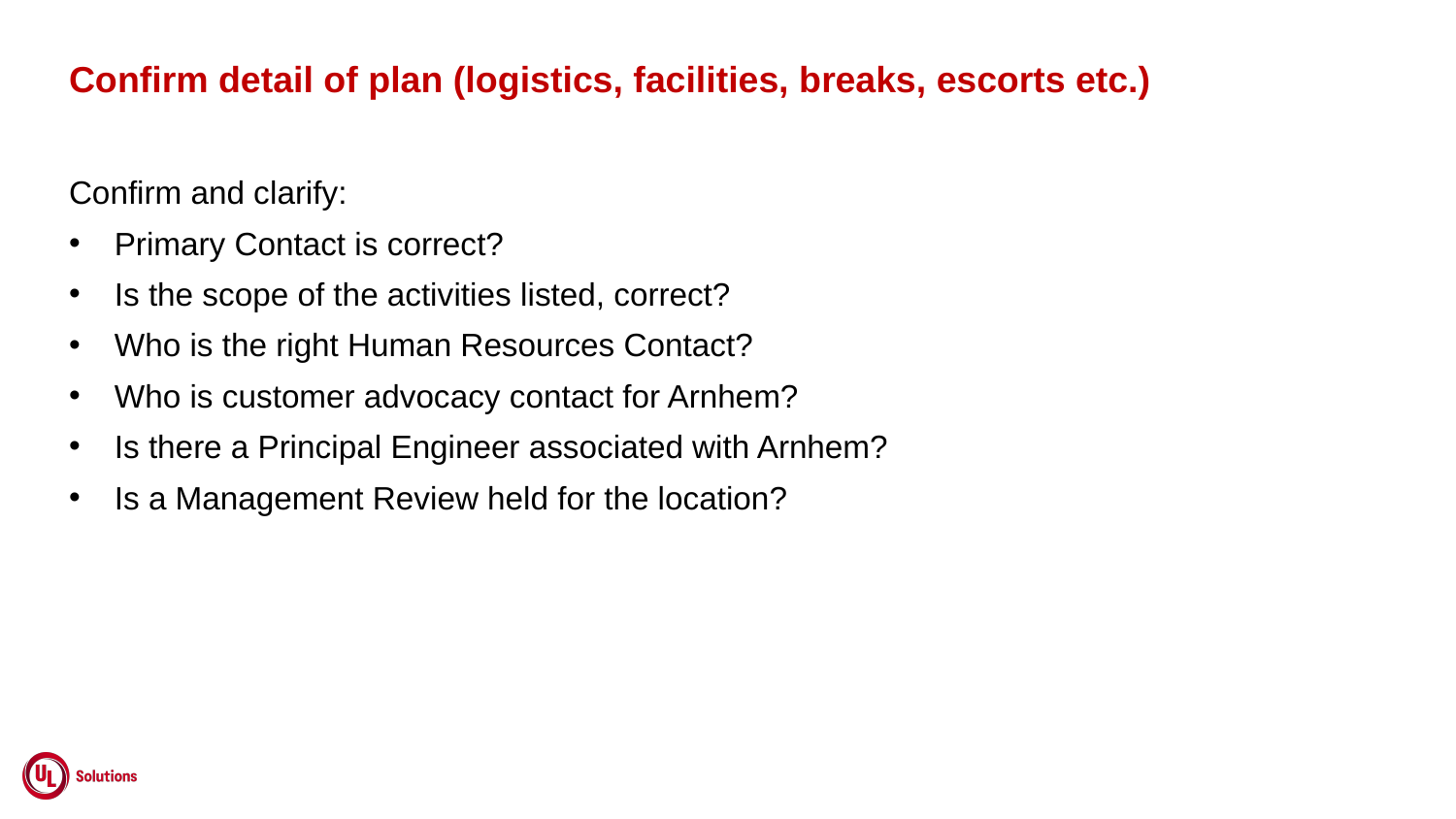

Confirm detail of plan (logistics, facilities, breaks, escorts etc.)

Confirm and clarify:
Primary Contact is correct?
Is the scope of the activities listed, correct?
Who is the right Human Resources Contact?
Who is customer advocacy contact for Arnhem?
Is there a Principal Engineer associated with Arnhem?
Is a Management Review held for the location?